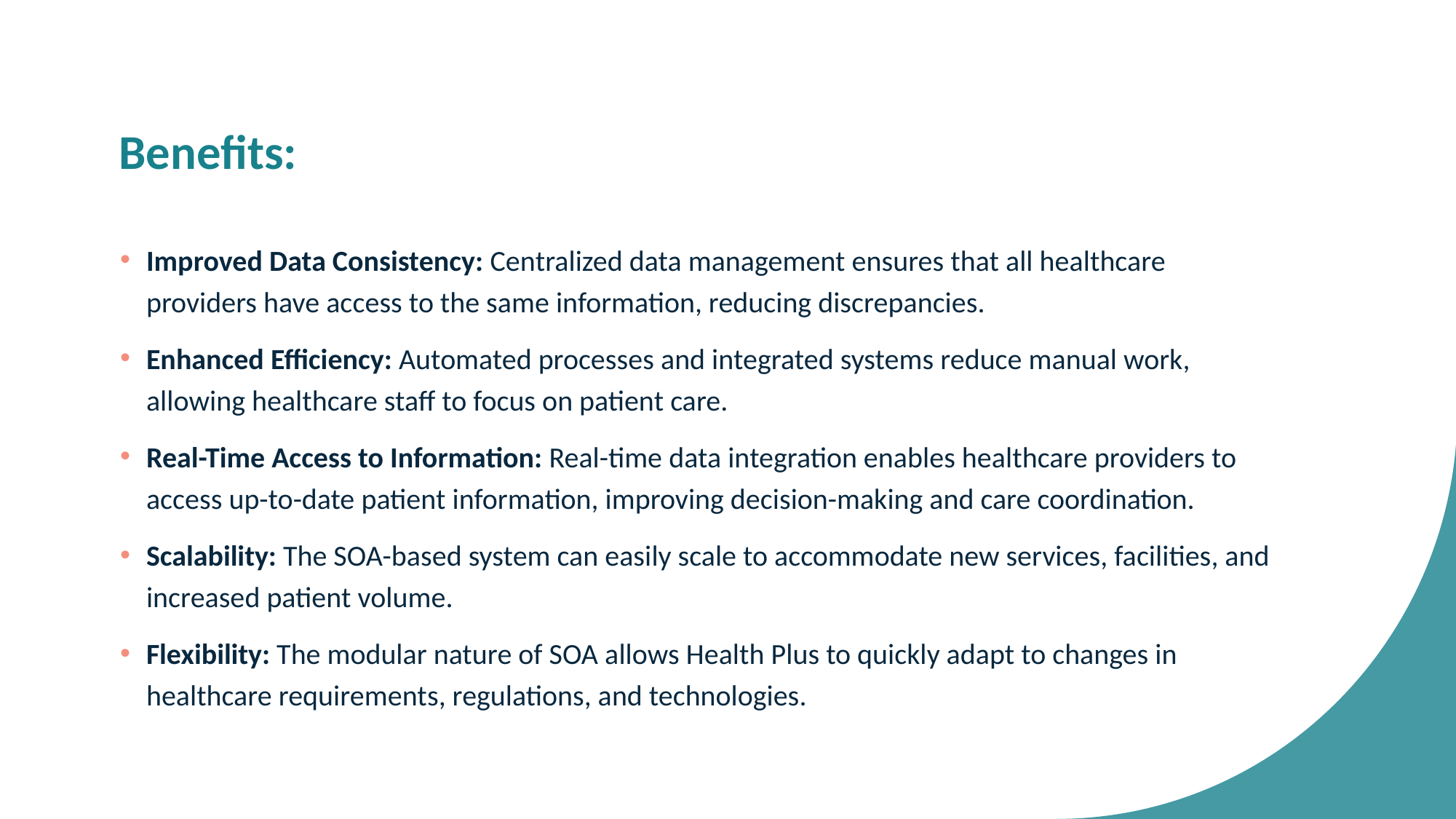

# Benefits:
Improved Data Consistency: Centralized data management ensures that all healthcare providers have access to the same information, reducing discrepancies.
Enhanced Efficiency: Automated processes and integrated systems reduce manual work, allowing healthcare staff to focus on patient care.
Real-Time Access to Information: Real-time data integration enables healthcare providers to access up-to-date patient information, improving decision-making and care coordination.
Scalability: The SOA-based system can easily scale to accommodate new services, facilities, and increased patient volume.
Flexibility: The modular nature of SOA allows Health Plus to quickly adapt to changes in healthcare requirements, regulations, and technologies.